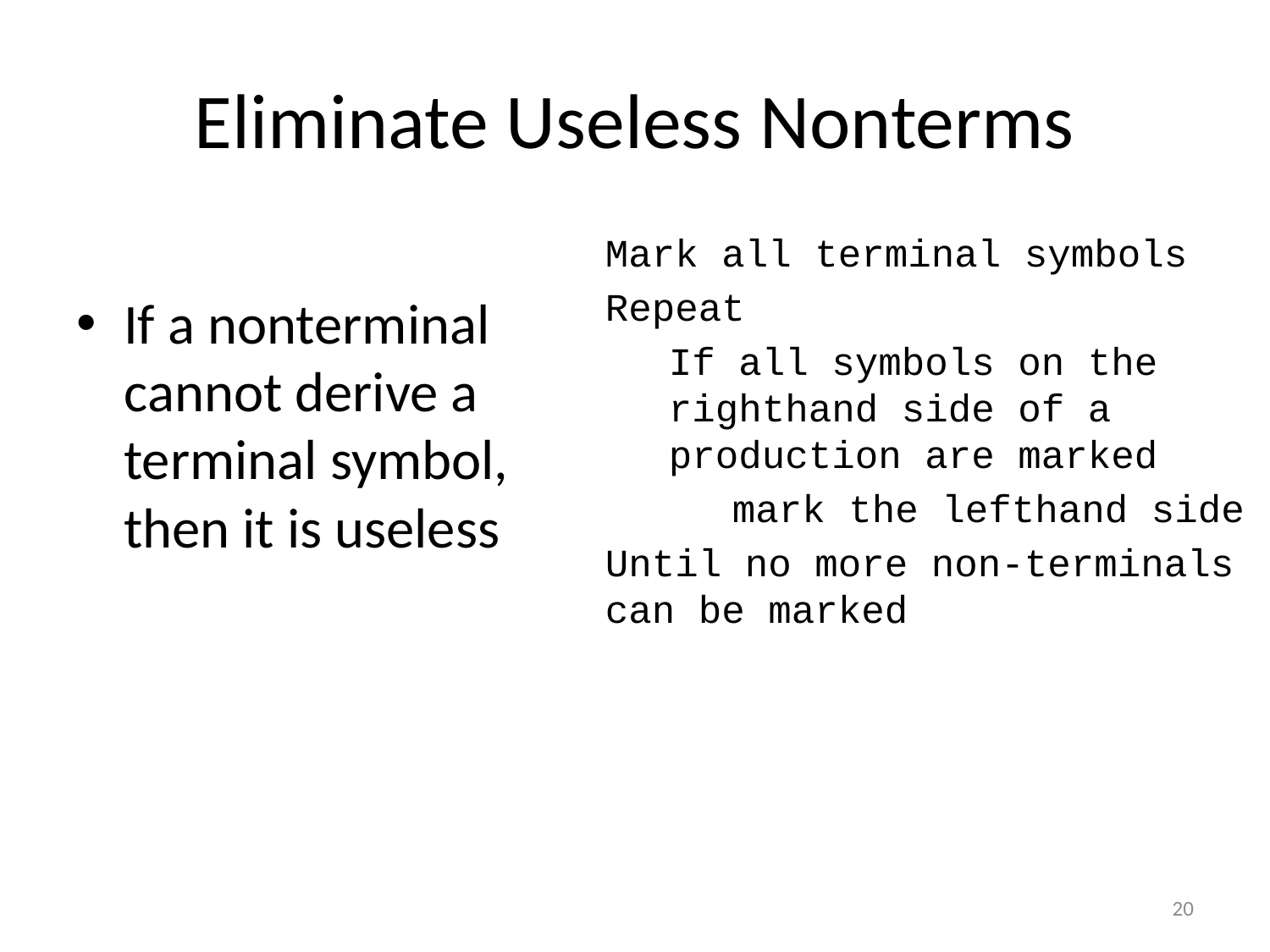

# Eliminate Useless Nonterms
Mark all terminal symbols
Repeat
If all symbols on the righthand side of a production are marked
mark the lefthand side
Until no more non-terminals can be marked
If a nonterminal cannot derive a terminal symbol, then it is useless
20